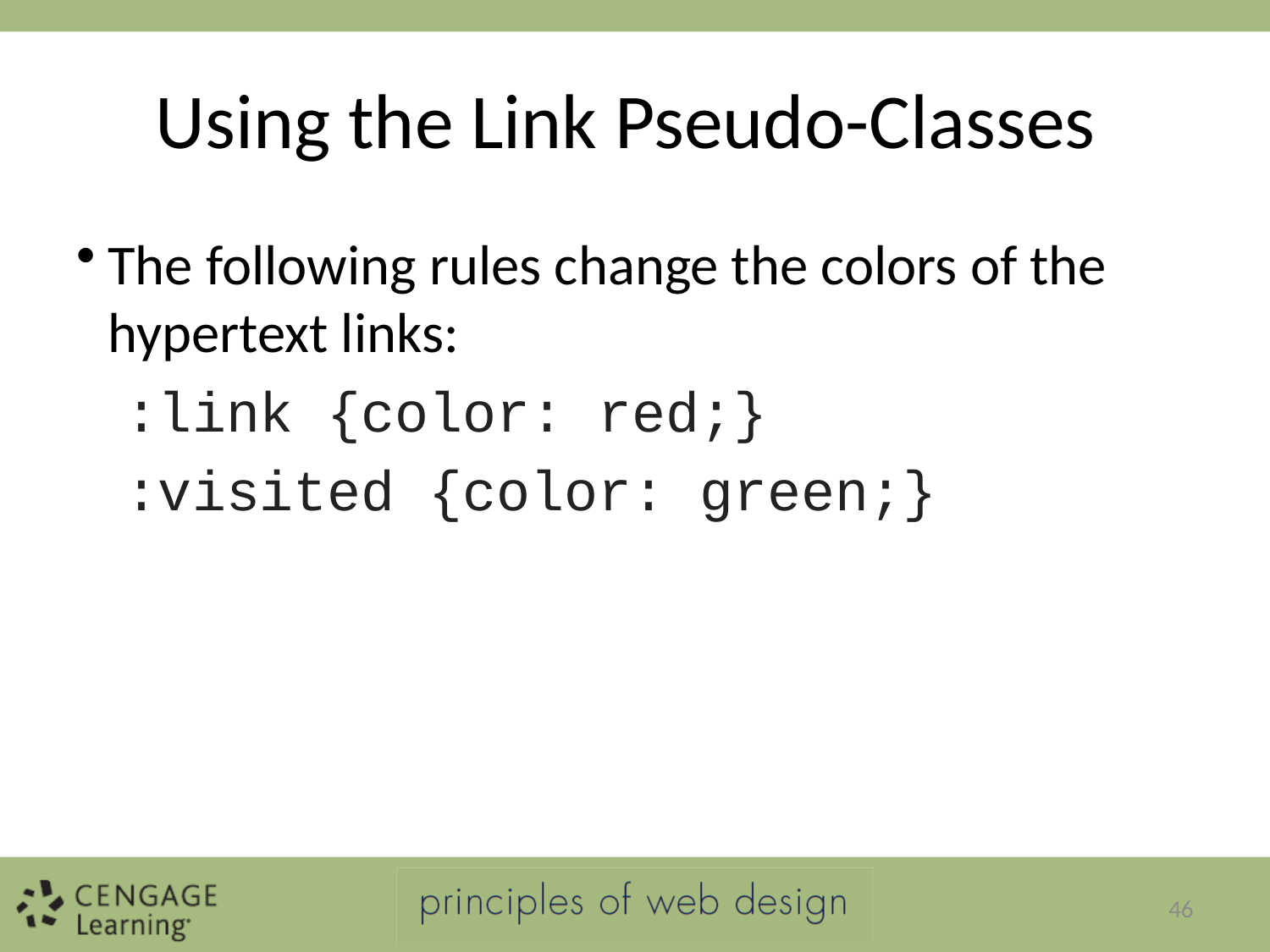

# Using the Link Pseudo-Classes
The following rules change the colors of the hypertext links:
:link {color: red;}
:visited {color: green;}
46